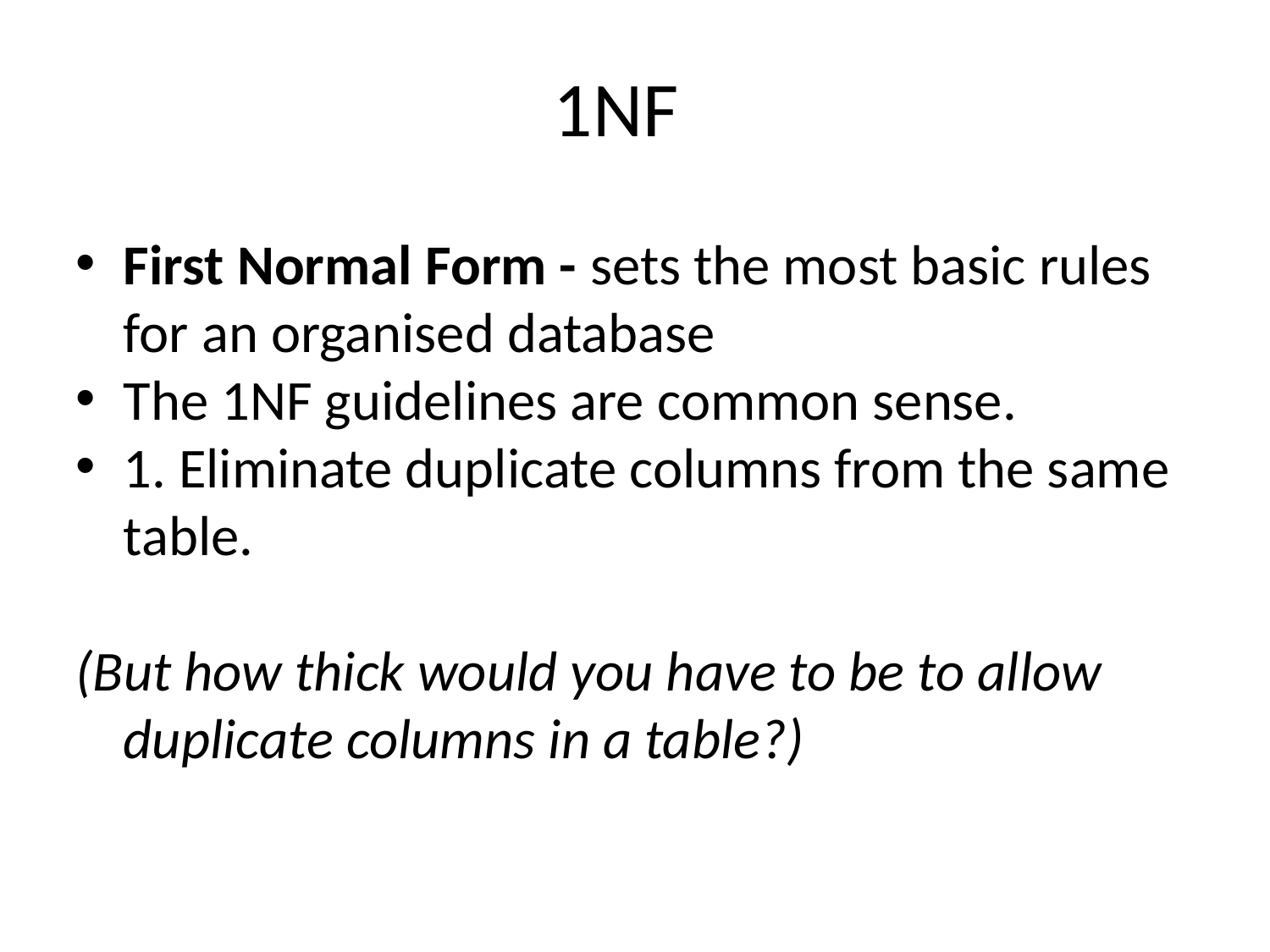

1NF
First Normal Form - sets the most basic rules for an organised database
The 1NF guidelines are common sense.
1. Eliminate duplicate columns from the same table.

(But how thick would you have to be to allow duplicate columns in a table?)